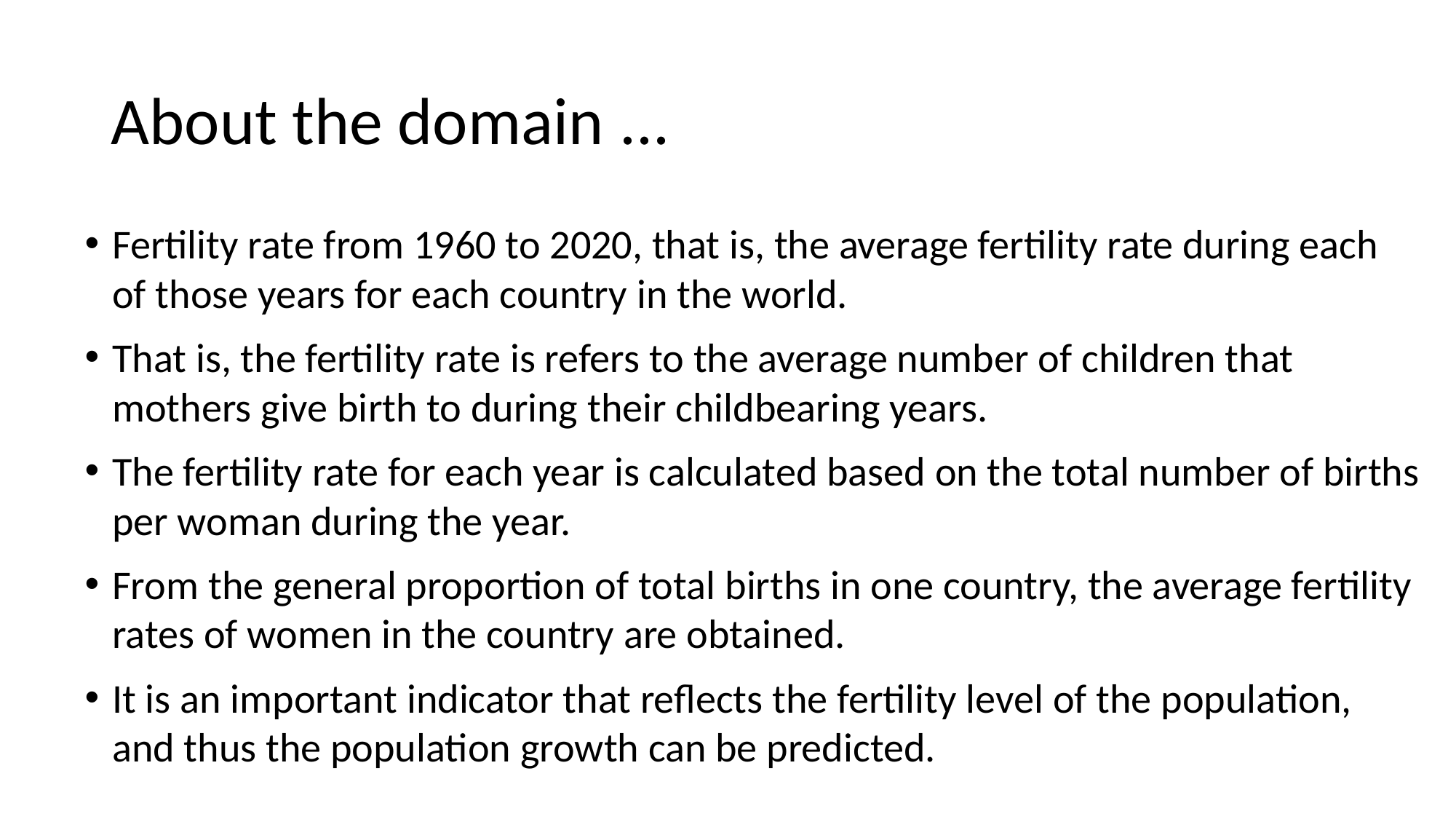

# About the domain ...
Fertility rate from 1960 to 2020, that is, the average fertility rate during each of those years for each country in the world.
That is, the fertility rate is refers to the average number of children that mothers give birth to during their childbearing years.
The fertility rate for each year is calculated based on the total number of births per woman during the year.
From the general proportion of total births in one country, the average fertility rates of women in the country are obtained.
It is an important indicator that reflects the fertility level of the population, and thus the population growth can be predicted.
3